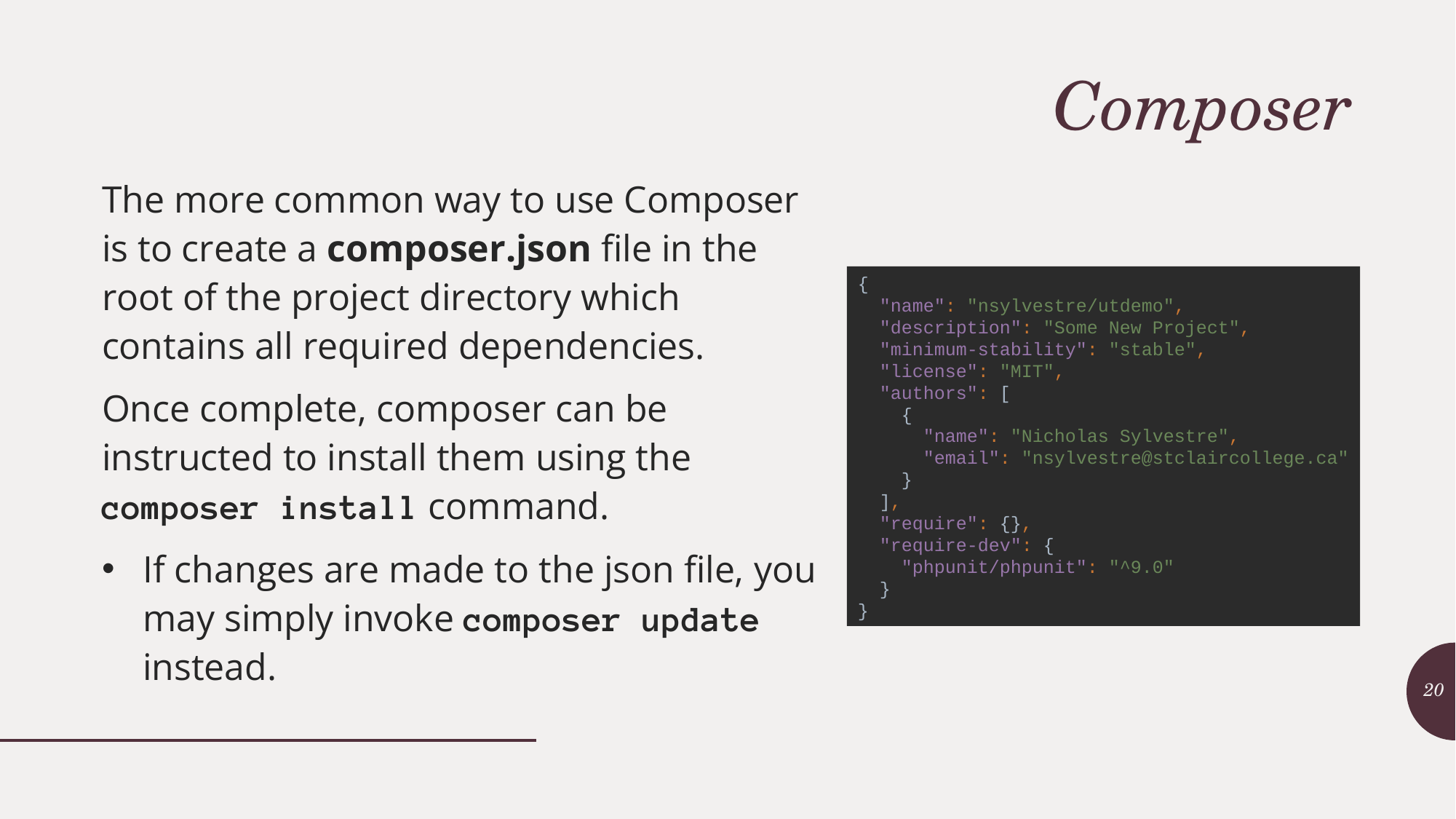

# Composer
The more common way to use Composer is to create a composer.json file in the root of the project directory which contains all required dependencies.
Once complete, composer can be instructed to install them using the composer install command.
If changes are made to the json file, you may simply invoke composer update instead.
{
  "name": "nsylvestre/utdemo",
  "description": "Some New Project",
  "minimum-stability": "stable",
  "license": "MIT",
  "authors": [
    {
      "name": "Nicholas Sylvestre",
      "email": "nsylvestre@stclaircollege.ca"
    }
  ],
  "require": {},
  "require-dev": {
    "phpunit/phpunit": "^9.0"
  }
}
20